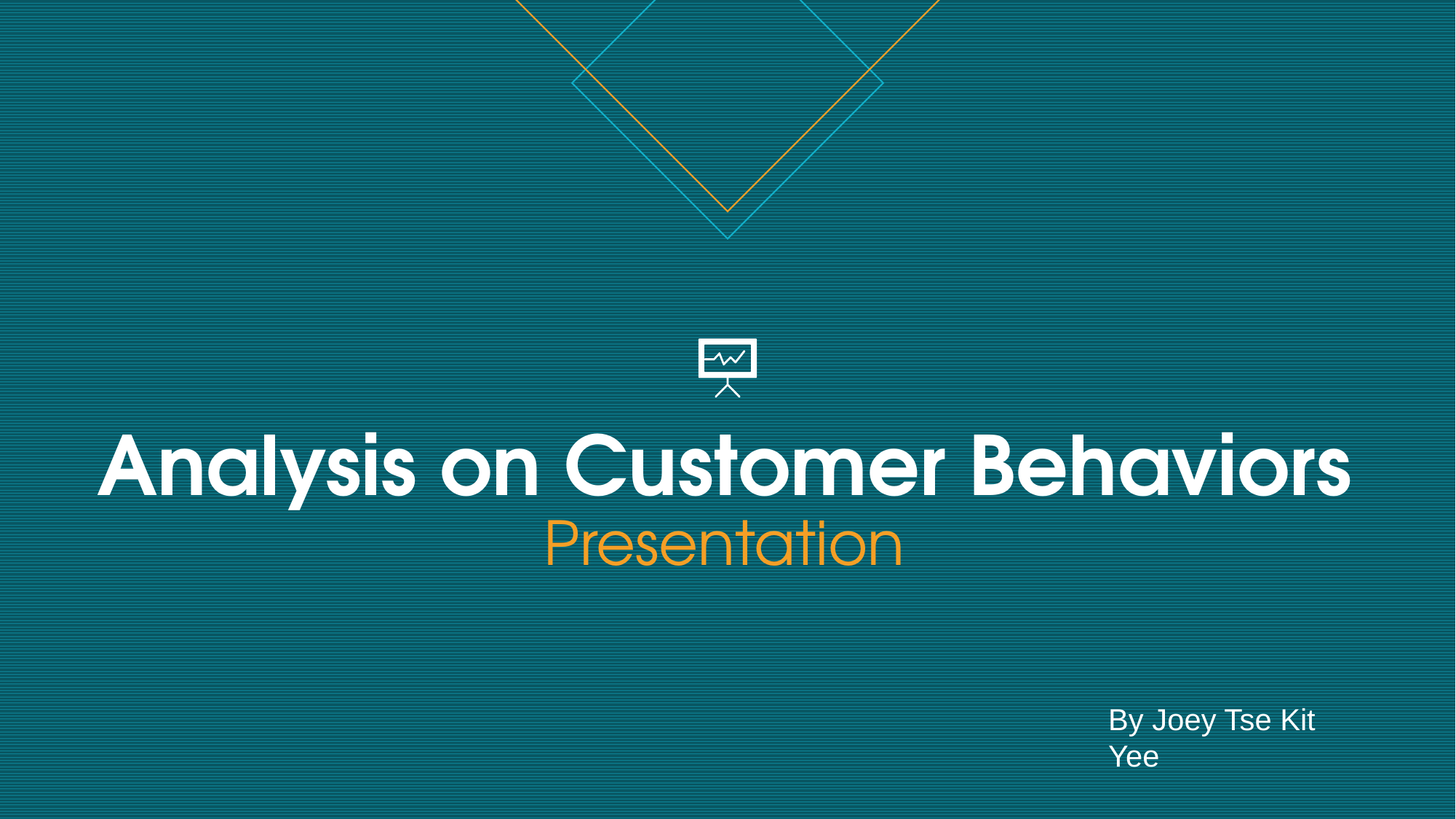

# Analysis on Customer Behaviors Presentation
By Joey Tse Kit Yee